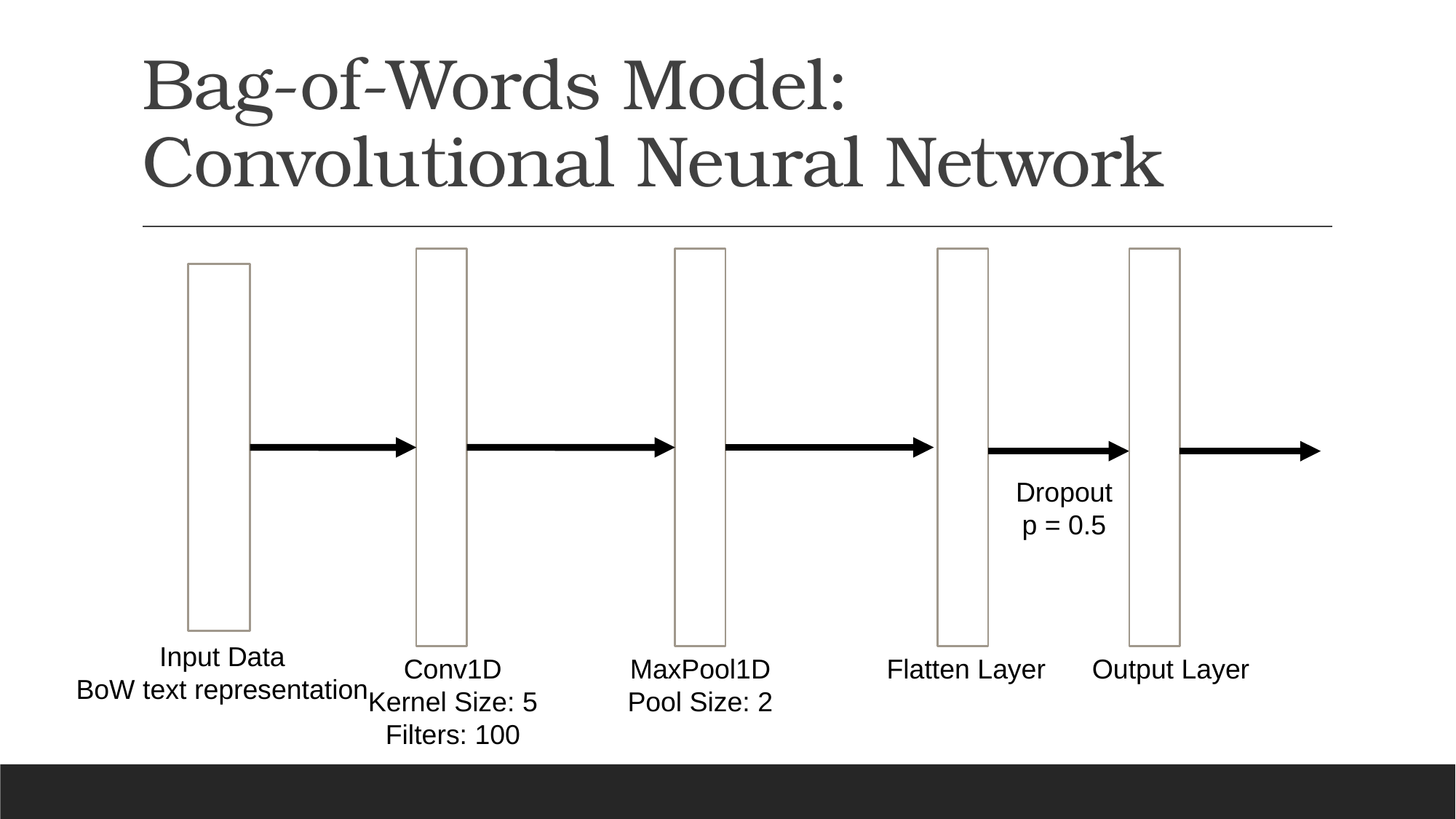

# Bag-of-Words Model: Convolutional Neural Network

Dropout
p = 0.5
Input Data
BoW text representation
Output Layer
MaxPool1D
Pool Size: 2
Flatten Layer
Conv1D
Kernel Size: 5
Filters: 100